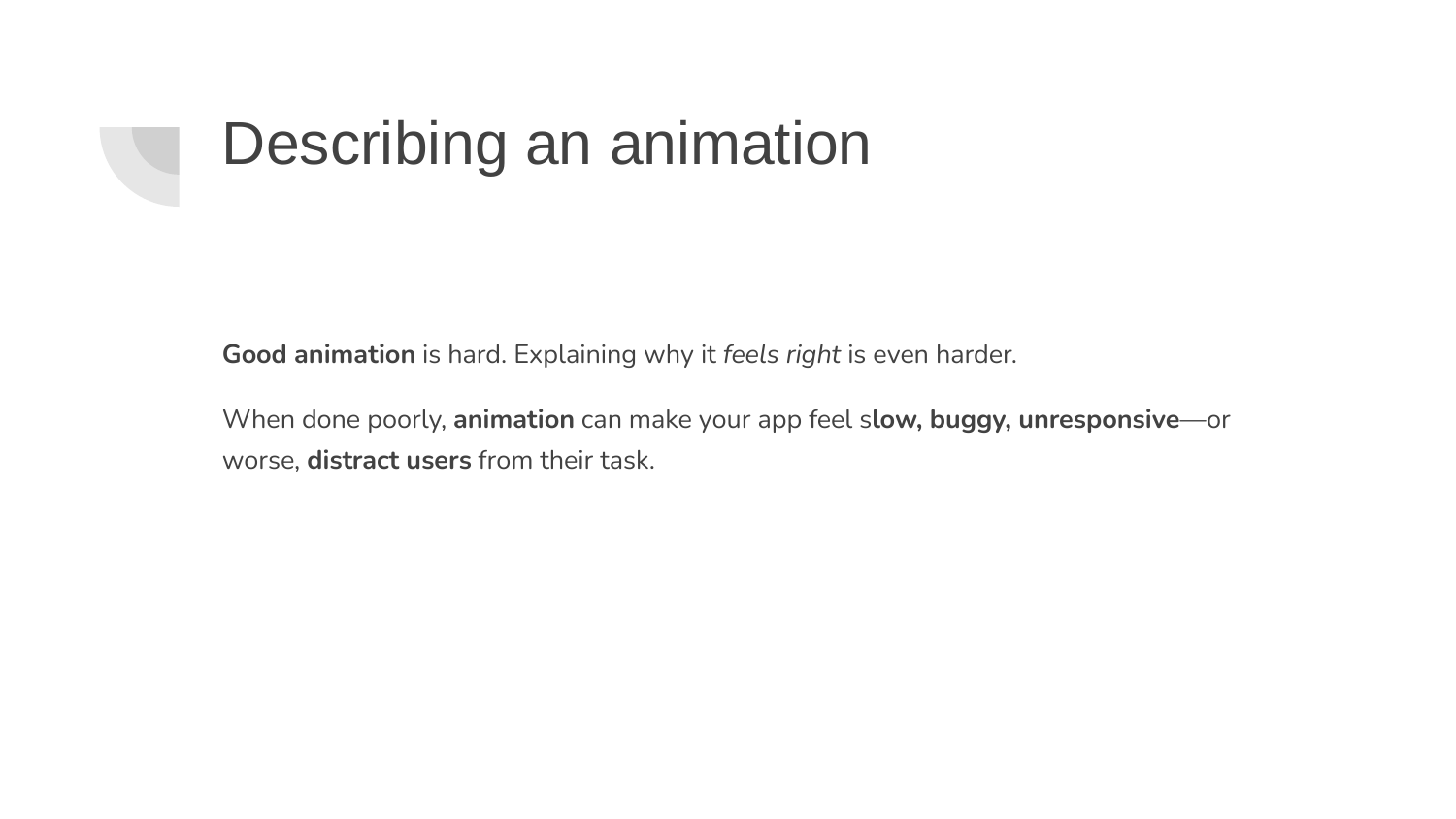

# Describing an animation
Good animation is hard. Explaining why it feels right is even harder.
When done poorly, animation can make your app feel slow, buggy, unresponsive—or worse, distract users from their task.